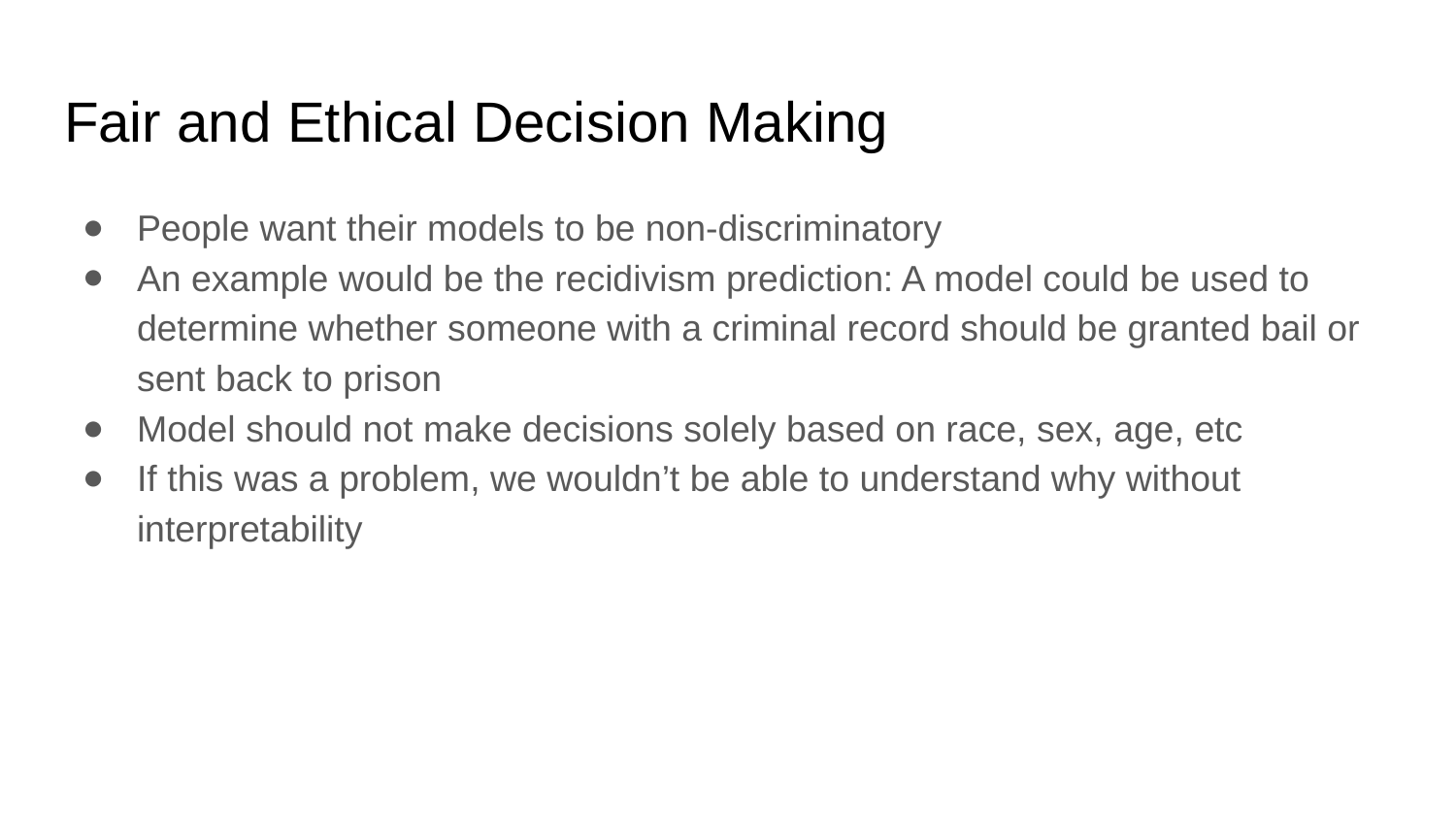

# Fair and Ethical Decision Making
People want their models to be non-discriminatory
An example would be the recidivism prediction: A model could be used to determine whether someone with a criminal record should be granted bail or sent back to prison
Model should not make decisions solely based on race, sex, age, etc
If this was a problem, we wouldn’t be able to understand why without interpretability